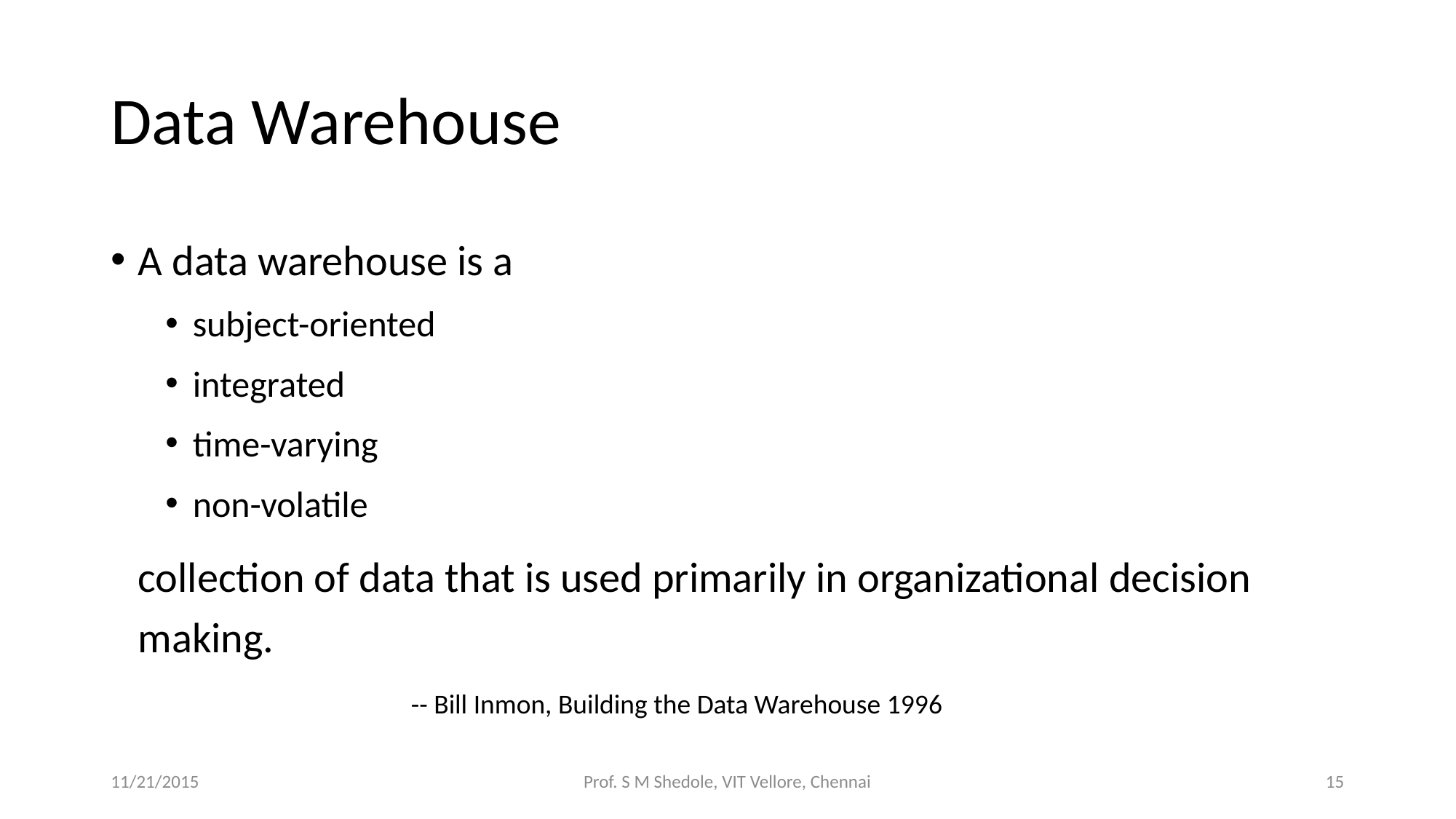

# Data Warehouse
A data warehouse is a
subject-oriented
integrated
time-varying
non-volatile
	collection of data that is used primarily in organizational decision making.
			-- Bill Inmon, Building the Data Warehouse 1996

11/21/2015
Prof. S M Shedole, VIT Vellore, Chennai
15